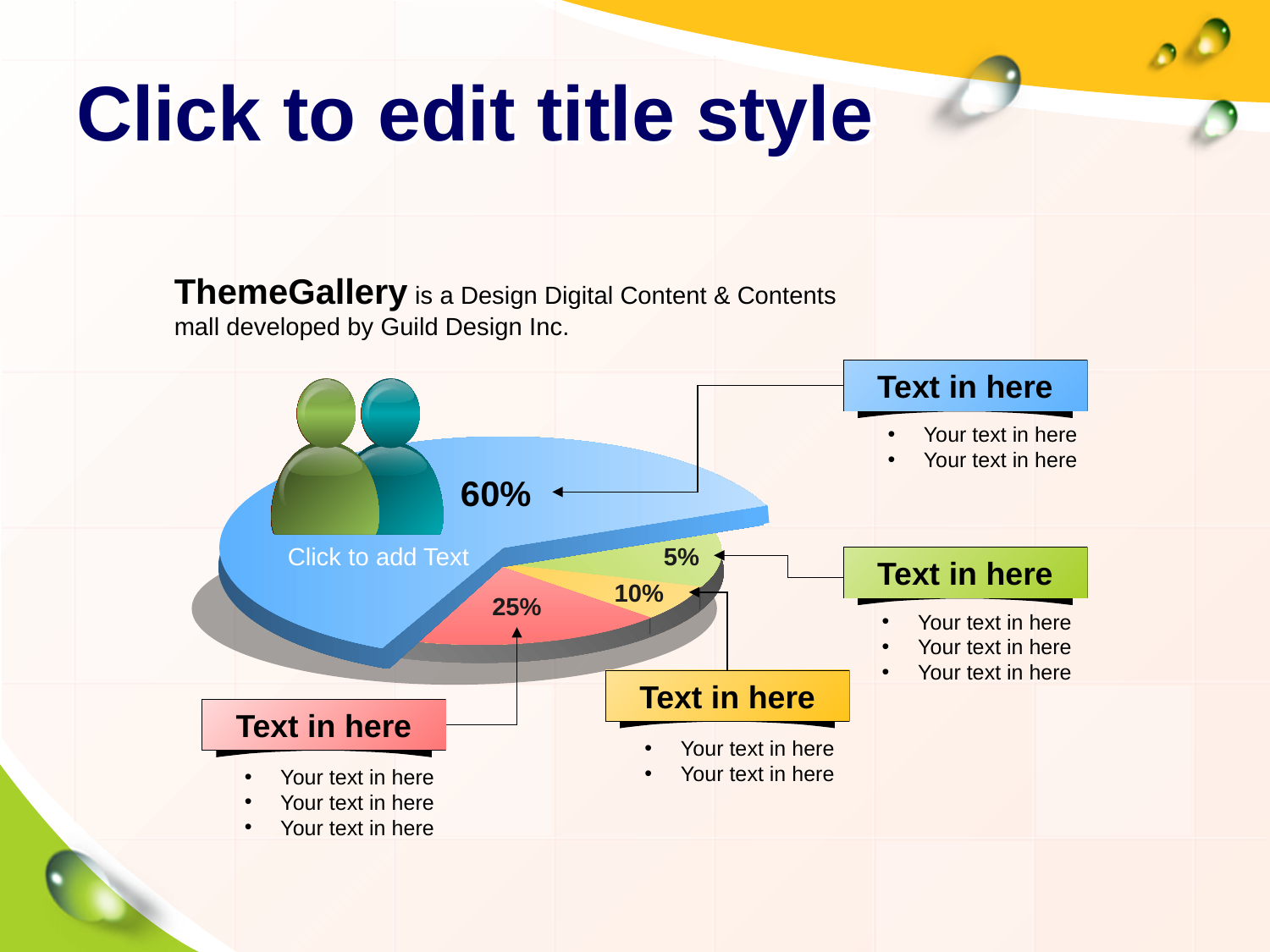

# Click to edit title style
ThemeGallery is a Design Digital Content & Contents mall developed by Guild Design Inc.

Text in here

 Your text in here
 Your text in here
60%

Click to add Text
5%
Text in here

10%
25%

 Your text in here
 Your text in here
 Your text in here

Text in here

Text in here

 Your text in here
 Your text in here
 Your text in here
 Your text in here
 Your text in here